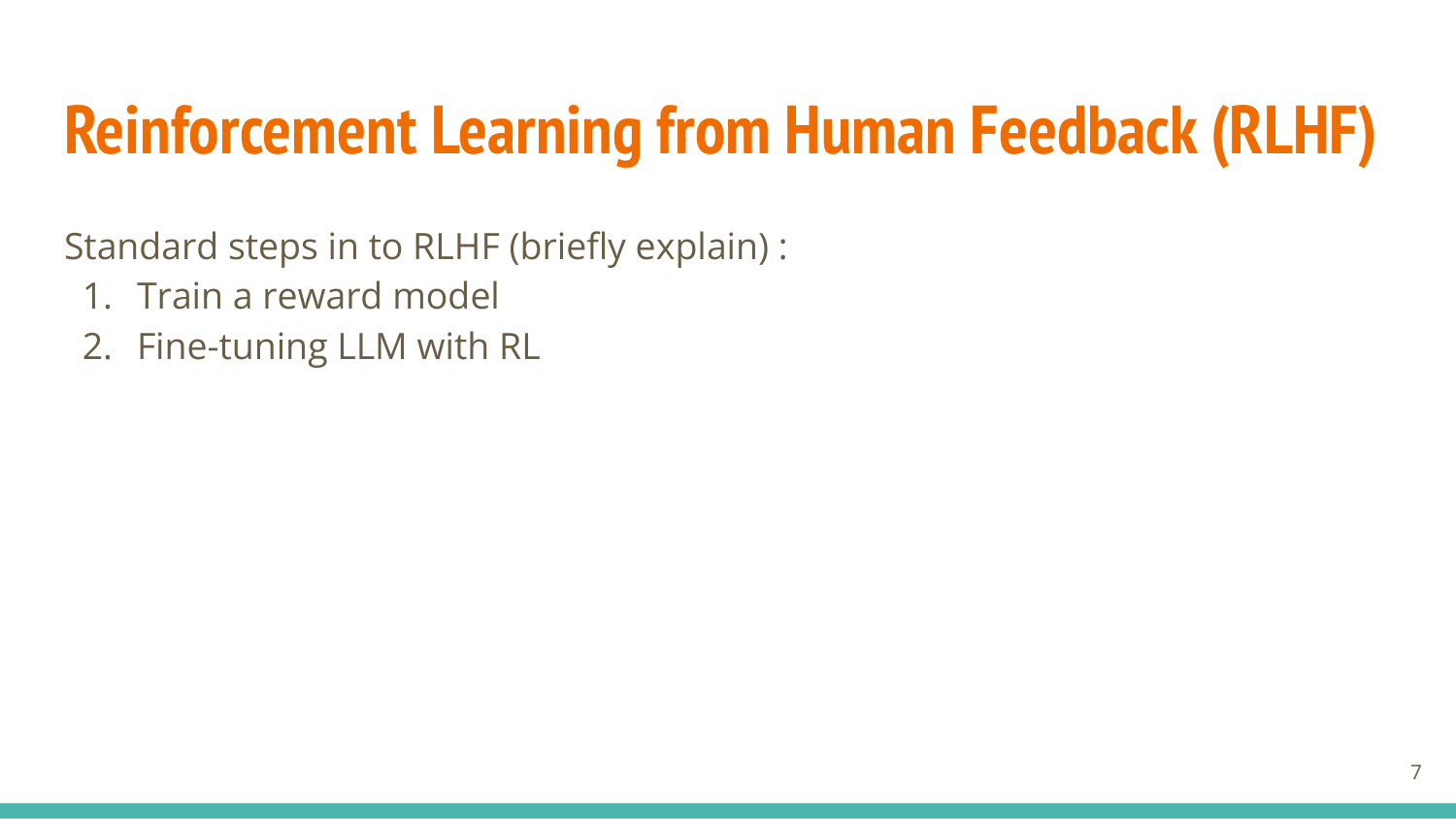

# Reinforcement Learning from Human Feedback (RLHF)
Standard steps in to RLHF (briefly explain) :
Train a reward model
Fine-tuning LLM with RL
7